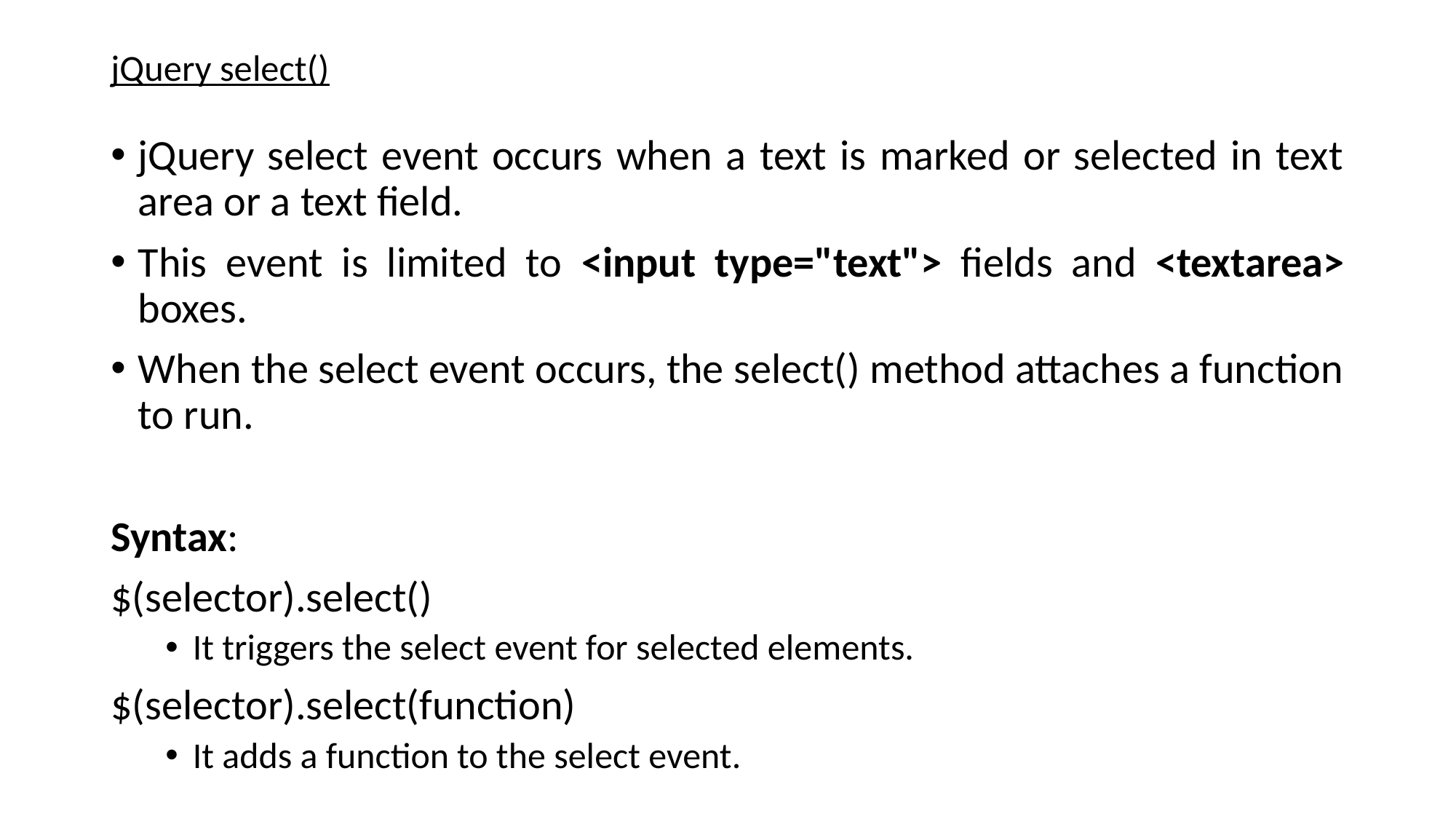

# jQuery select()
jQuery select event occurs when a text is marked or selected in text area or a text field.
This event is limited to <input type="text"> fields and <textarea> boxes.
When the select event occurs, the select() method attaches a function to run.

Syntax:
$(selector).select()
It triggers the select event for selected elements.
$(selector).select(function)
It adds a function to the select event.